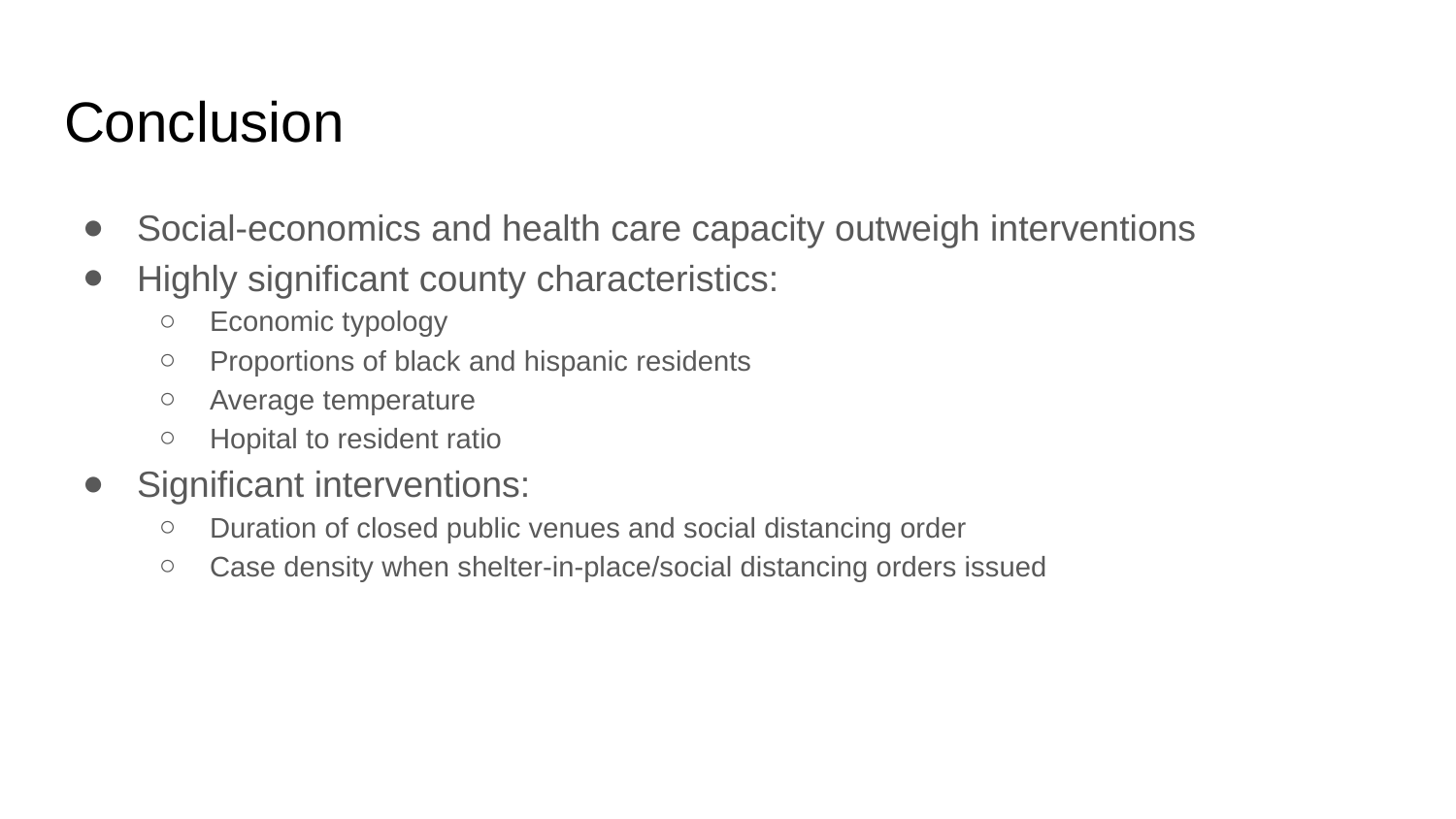

# Conclusion
Social-economics and health care capacity outweigh interventions
Highly significant county characteristics:
Economic typology
Proportions of black and hispanic residents
Average temperature
Hopital to resident ratio
Significant interventions:
Duration of closed public venues and social distancing order
Case density when shelter-in-place/social distancing orders issued